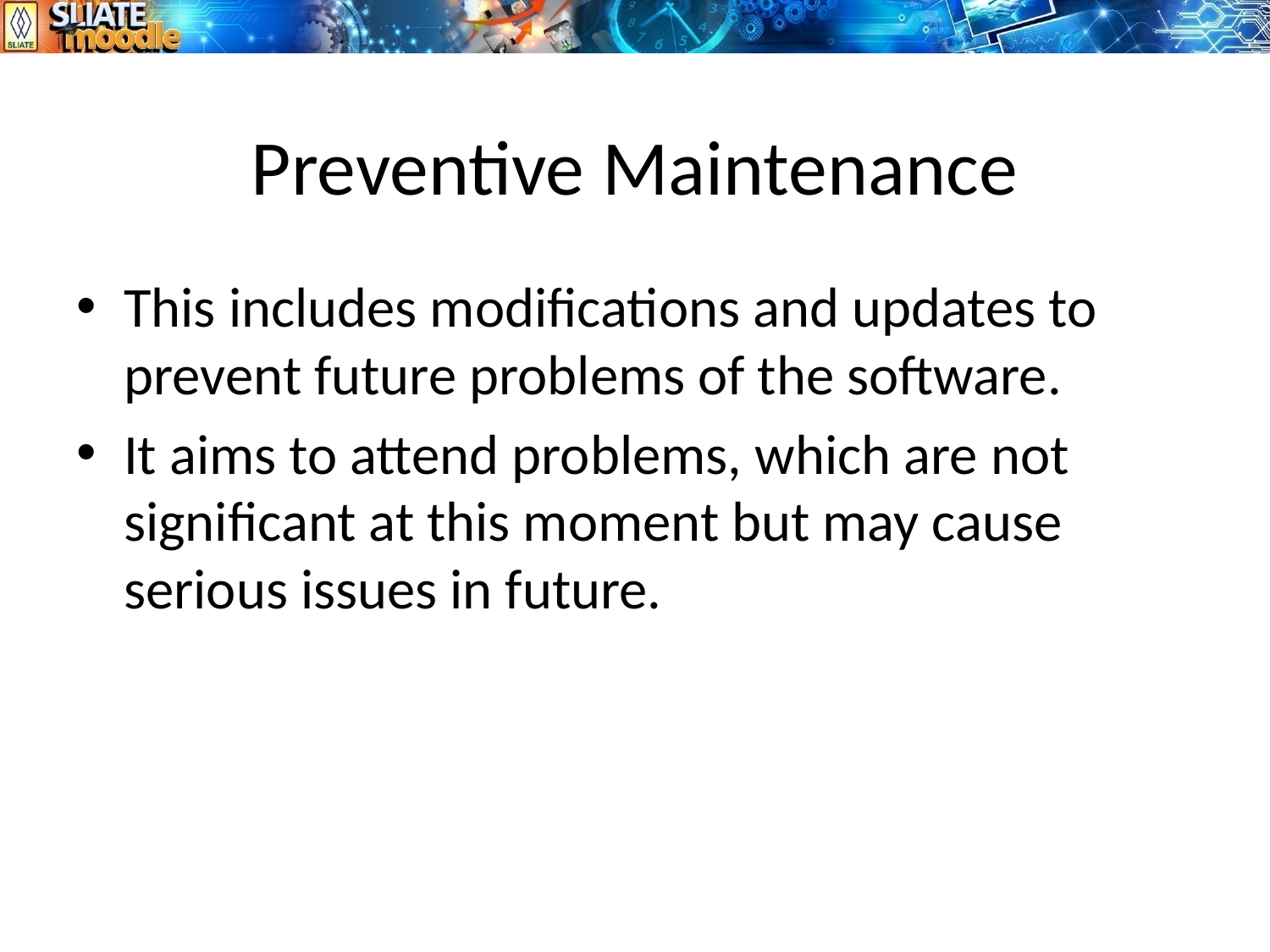

# Preventive Maintenance
This includes modifications and updates to prevent future problems of the software.
It aims to attend problems, which are not significant at this moment but may cause serious issues in future.